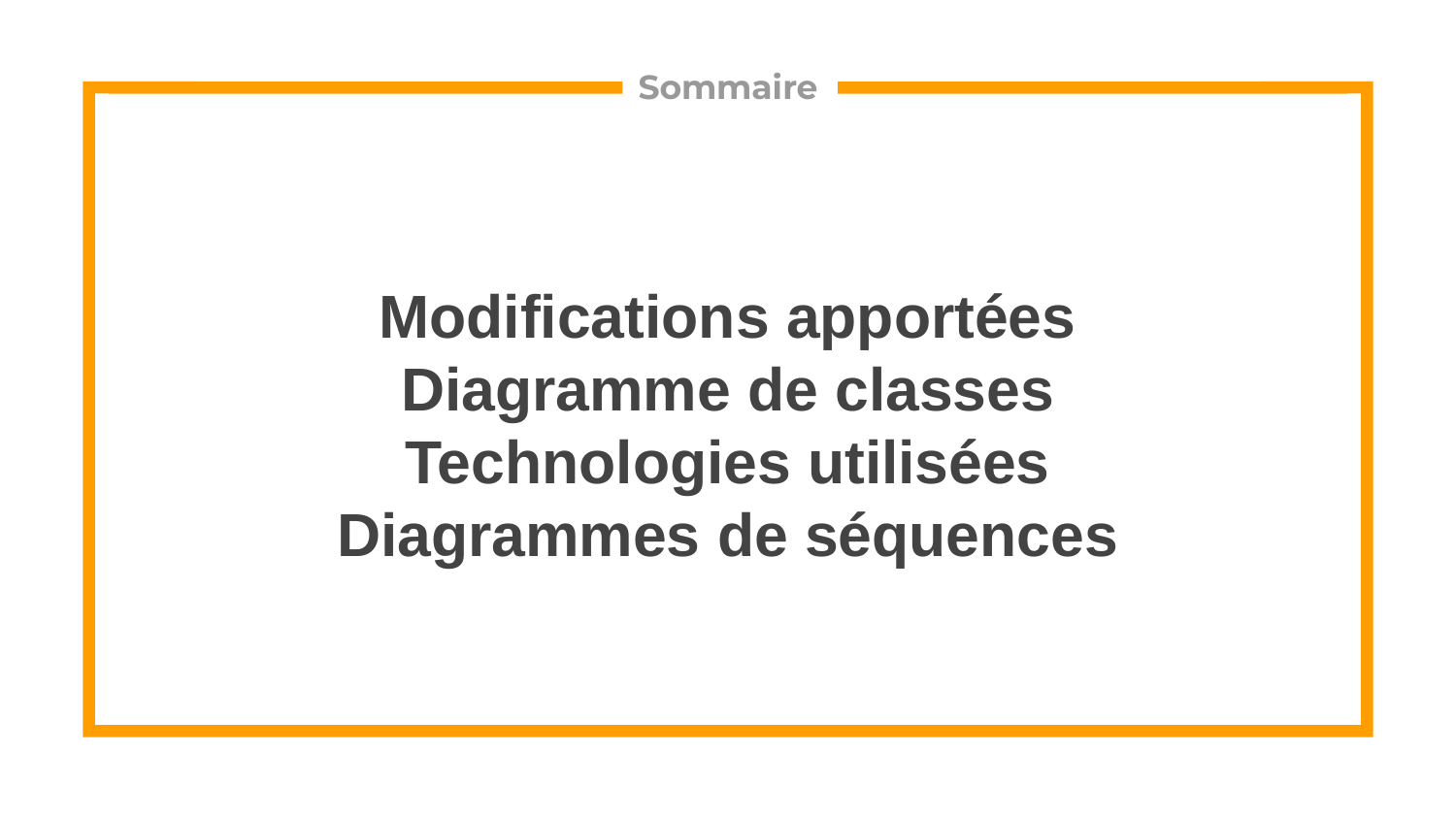

Sommaire
Modifications apportées
Diagramme de classes
Technologies utilisées
Diagrammes de séquences